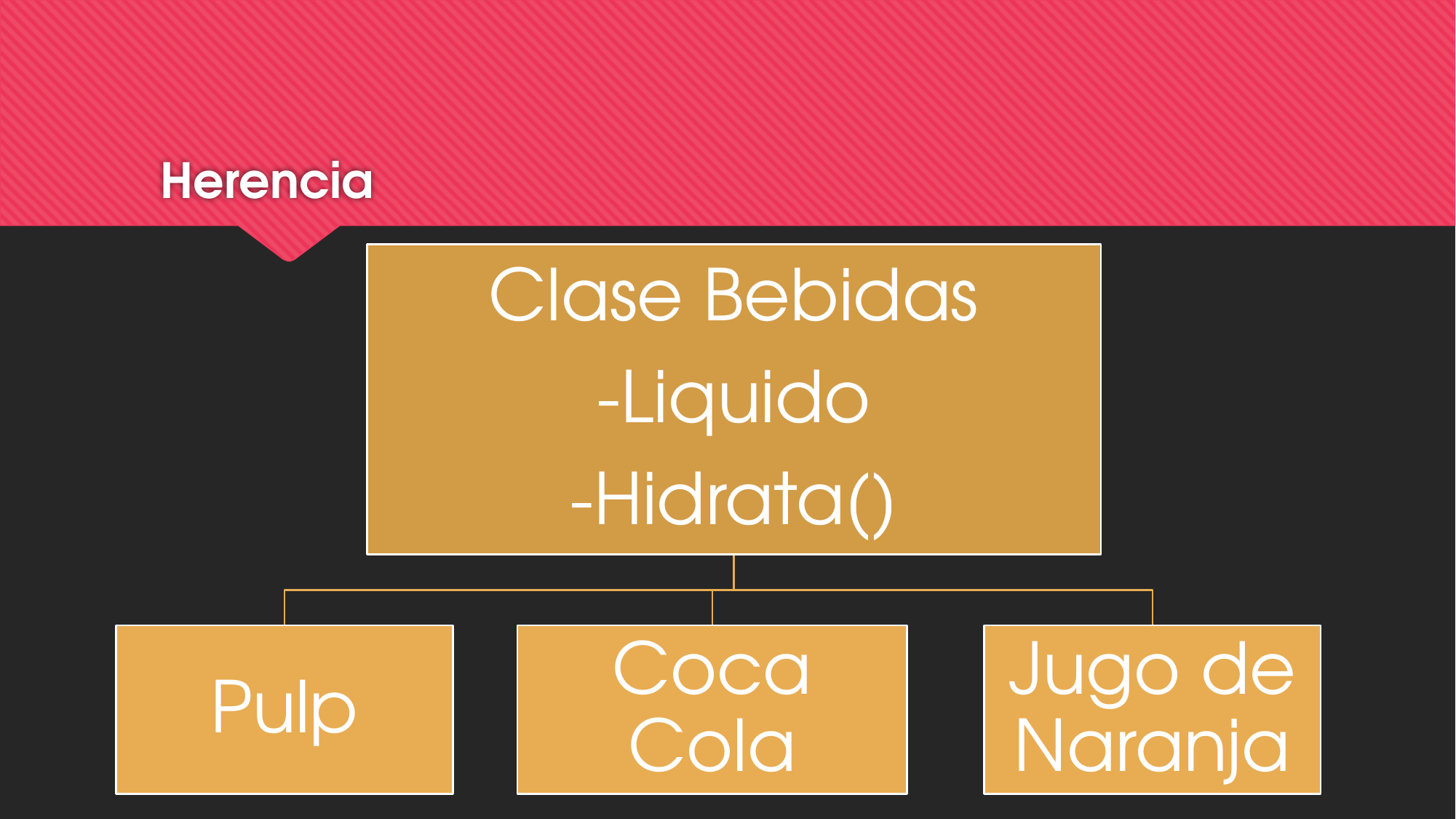

# Herencia
Clase Bebidas
-Liquido
-Hidrata()
Pulp
Coca Cola
Jugo de Naranja